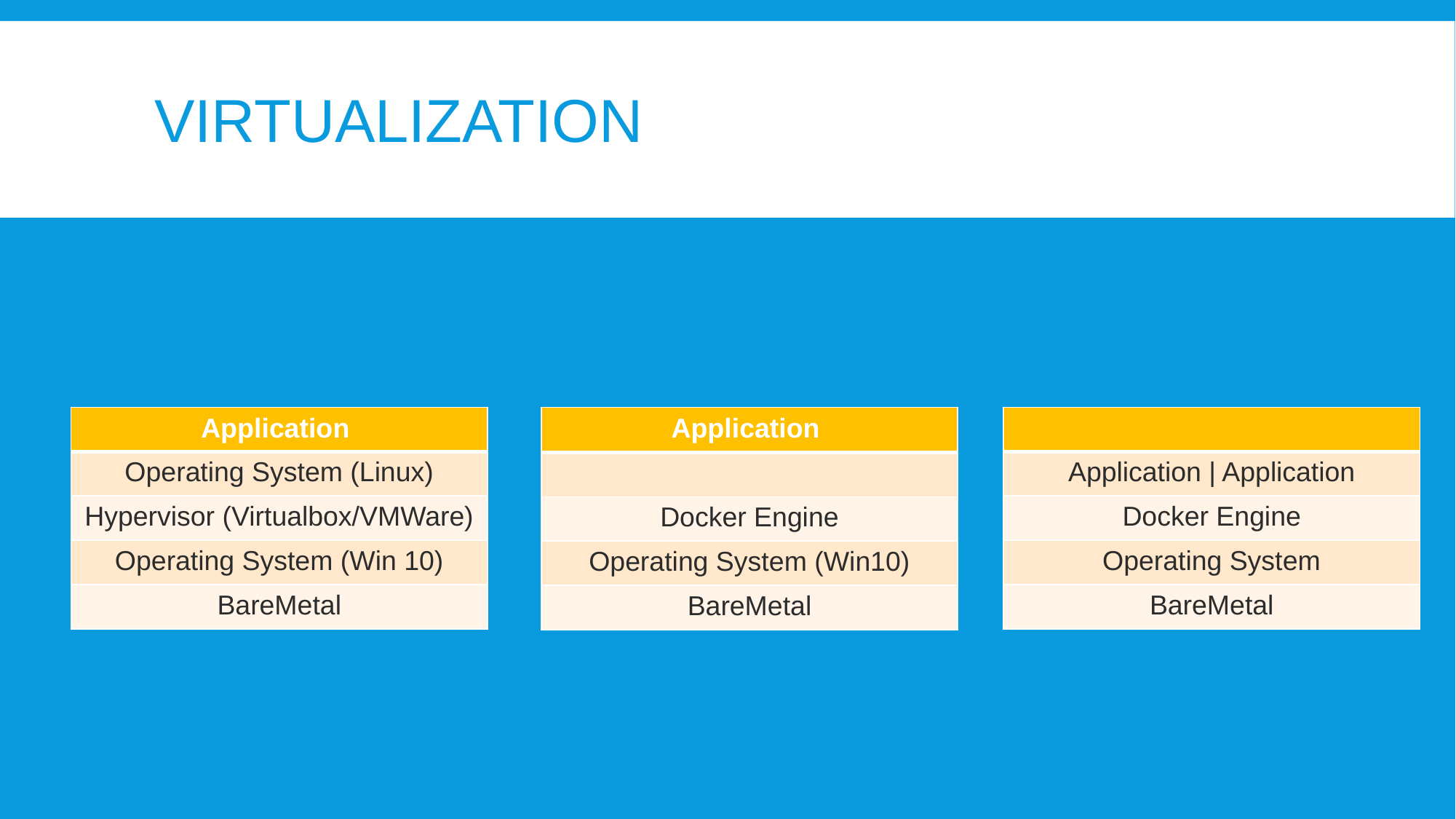

# Virtualization
| Application |
| --- |
| Operating System (Linux) |
| Hypervisor (Virtualbox/VMWare) |
| Operating System (Win 10) |
| BareMetal |
| Application |
| --- |
|  |
| Docker Engine |
| Operating System (Win10) |
| BareMetal |
|  |
| --- |
| Application | Application |
| Docker Engine |
| Operating System |
| BareMetal |